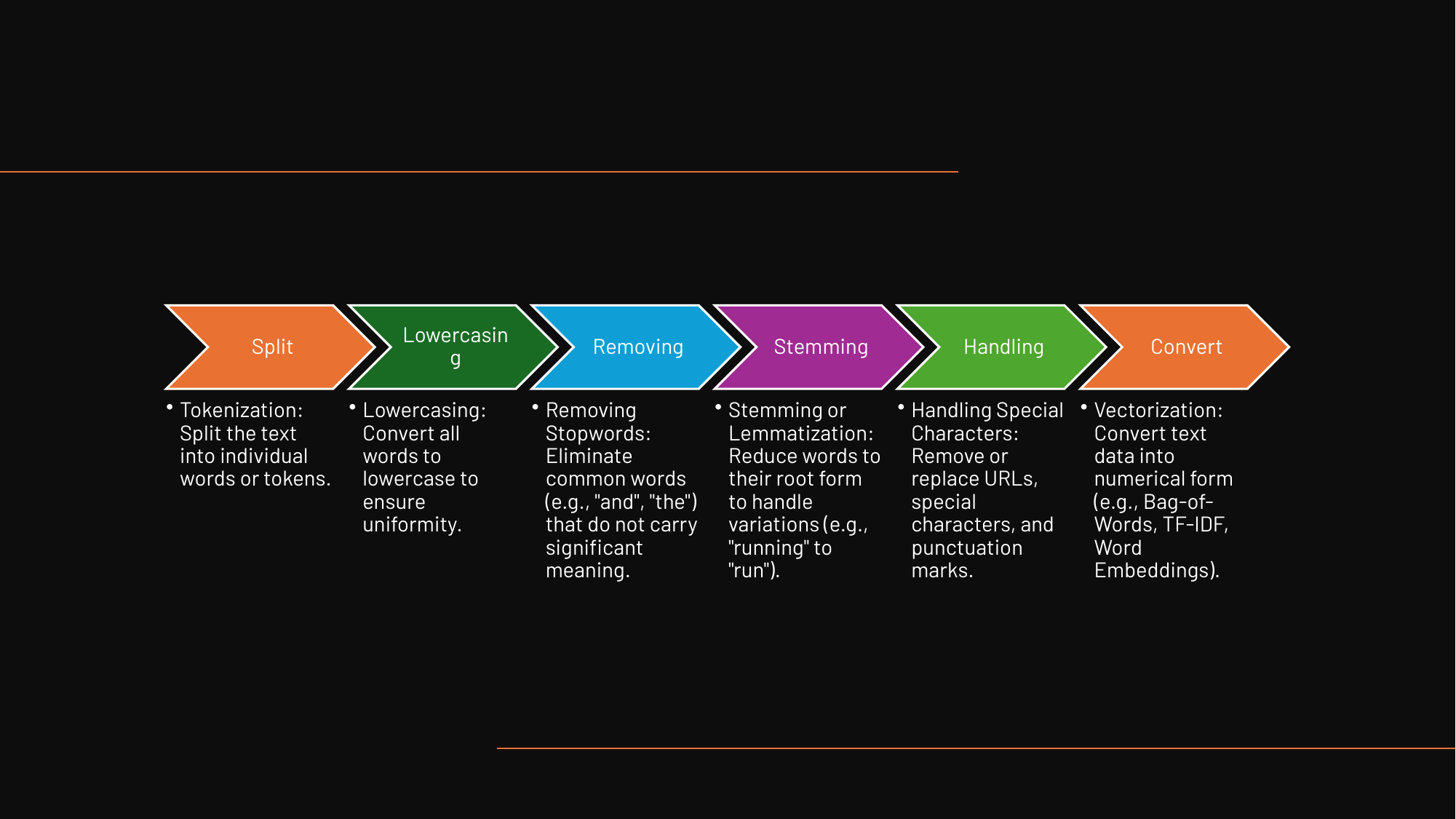

Split
Tokenization: Split the text into individual words or tokens.
Lowercasing
Lowercasing: Convert all words to lowercase to ensure uniformity.
Removing
Removing Stopwords: Eliminate common words (e.g., "and", "the") that do not carry significant meaning.
Stemming
Stemming or Lemmatization: Reduce words to their root form to handle variations (e.g., "running" to "run").
Handling
Handling Special Characters: Remove or replace URLs, special characters, and punctuation marks.
Convert
Vectorization: Convert text data into numerical form (e.g., Bag-of-Words, TF-IDF, Word Embeddings).